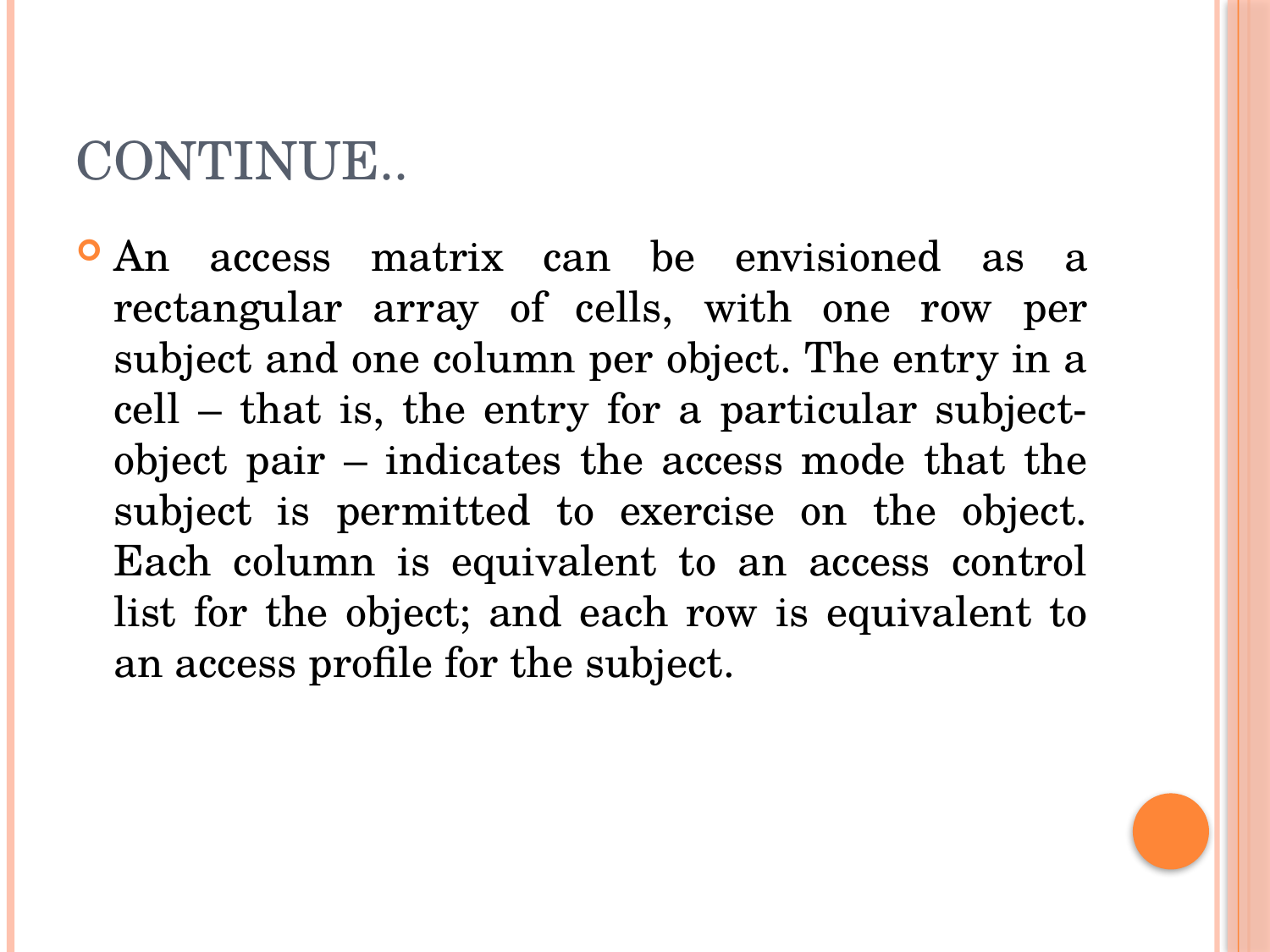

# Continue..
An access matrix can be envisioned as a rectangular array of cells, with one row per subject and one column per object. The entry in a cell – that is, the entry for a particular subject-object pair – indicates the access mode that the subject is permitted to exercise on the object. Each column is equivalent to an access control list for the object; and each row is equivalent to an access profile for the subject.